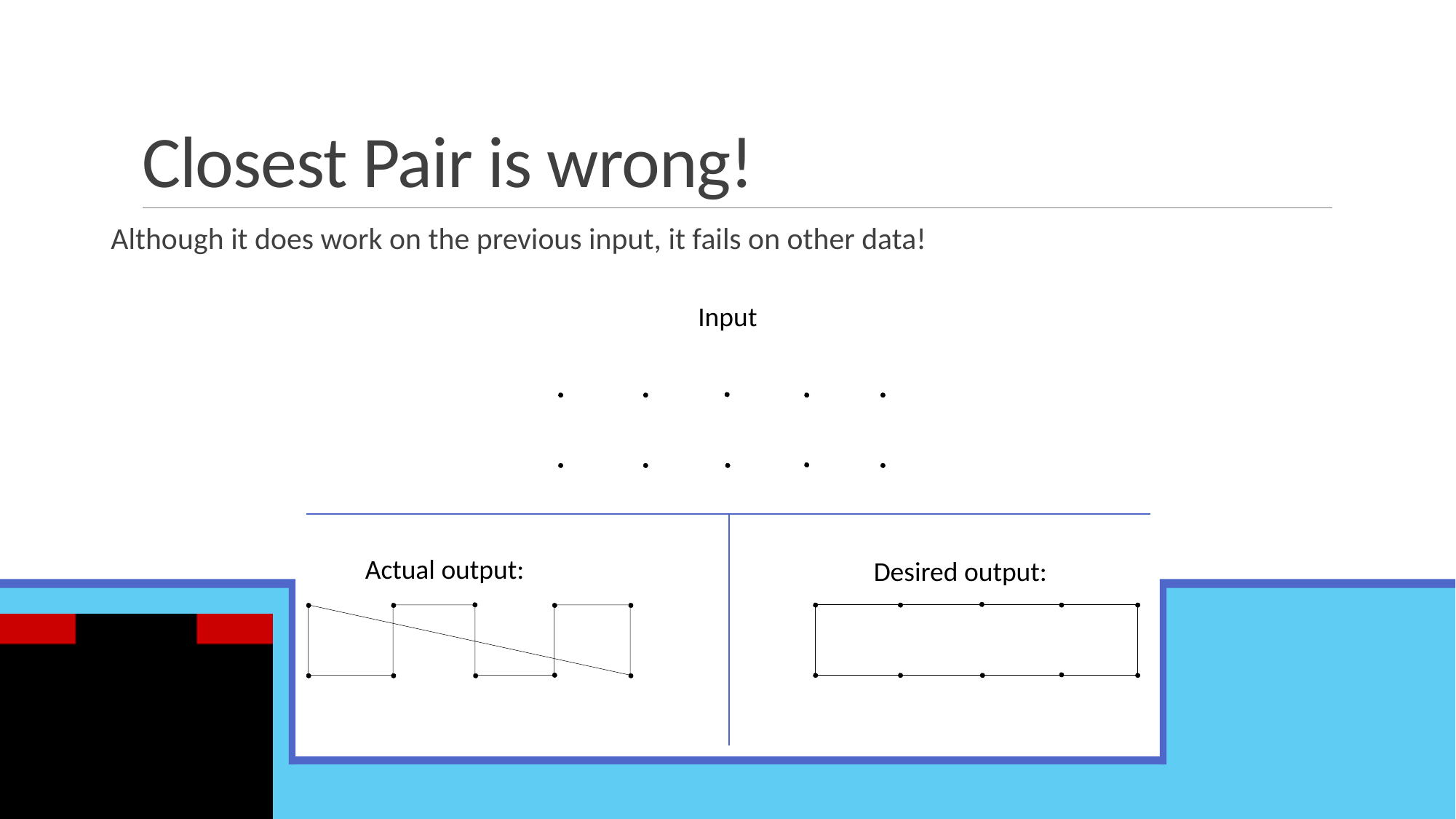

# Closest Pair is wrong!
Although it does work on the previous input, it fails on other data!
Input

Actual output:
Desired output: